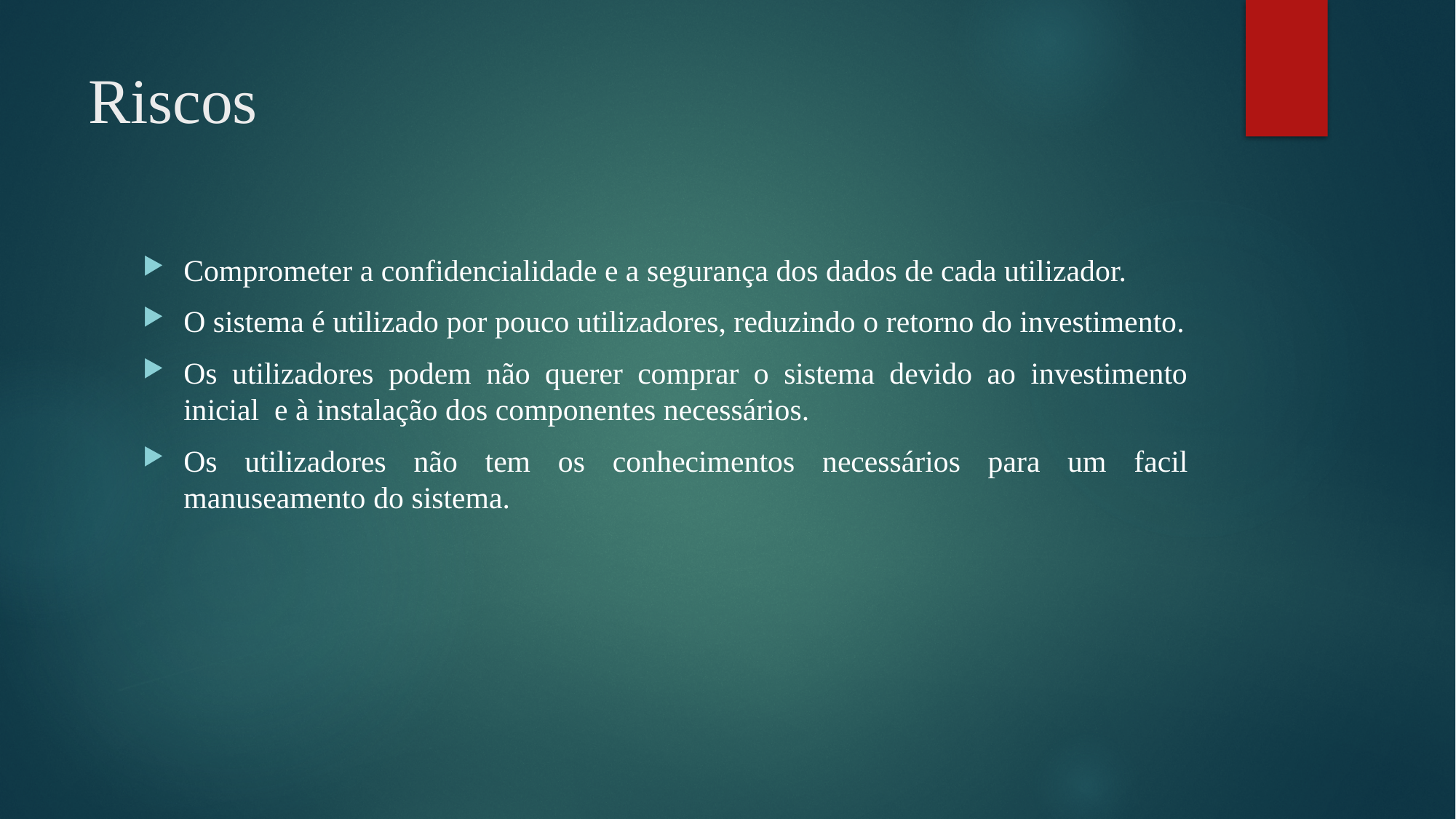

# Riscos
Comprometer a confidencialidade e a segurança dos dados de cada utilizador.
O sistema é utilizado por pouco utilizadores, reduzindo o retorno do investimento.
Os utilizadores podem não querer comprar o sistema devido ao investimento inicial  e à instalação dos componentes necessários.
Os utilizadores não tem os conhecimentos necessários para um facil manuseamento do sistema.